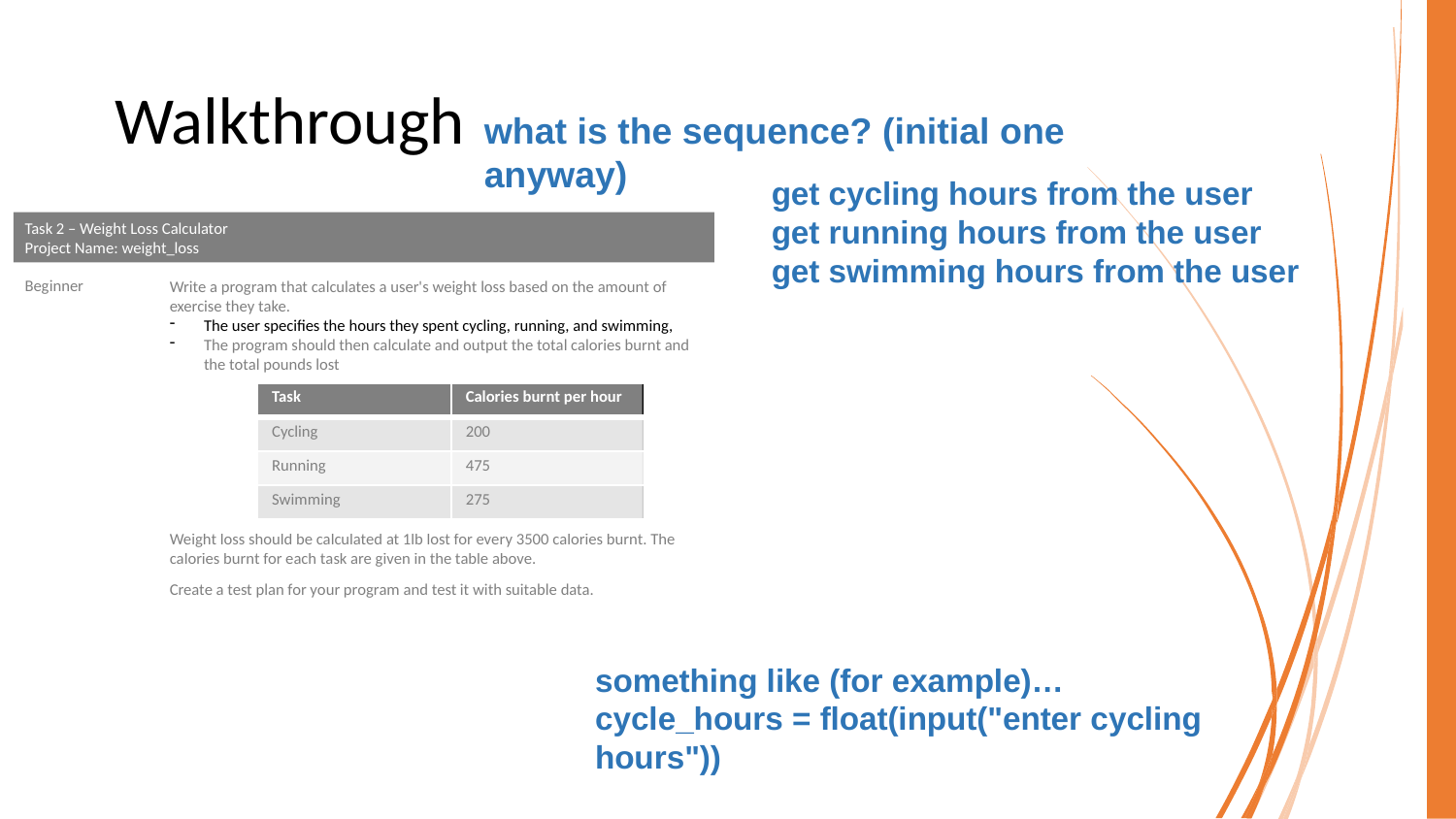

# Walkthrough
what is the sequence? (initial one anyway)
get cycling hours from the user
get running hours from the user
get swimming hours from the user
Task 2 – Weight Loss Calculator
Project Name: weight_loss
Beginner
Write a program that calculates a user's weight loss based on the amount of exercise they take.
The user specifies the hours they spent cycling, running, and swimming,
The program should then calculate and output the total calories burnt and the total pounds lost

| Task | Calories burnt per hour |
| --- | --- |
| Cycling | 200 |
| Running | 475 |
| Swimming | 275 |
Weight loss should be calculated at 1lb lost for every 3500 calories burnt. The calories burnt for each task are given in the table above.
Create a test plan for your program and test it with suitable data.
something like (for example)…
cycle_hours = float(input("enter cycling hours"))